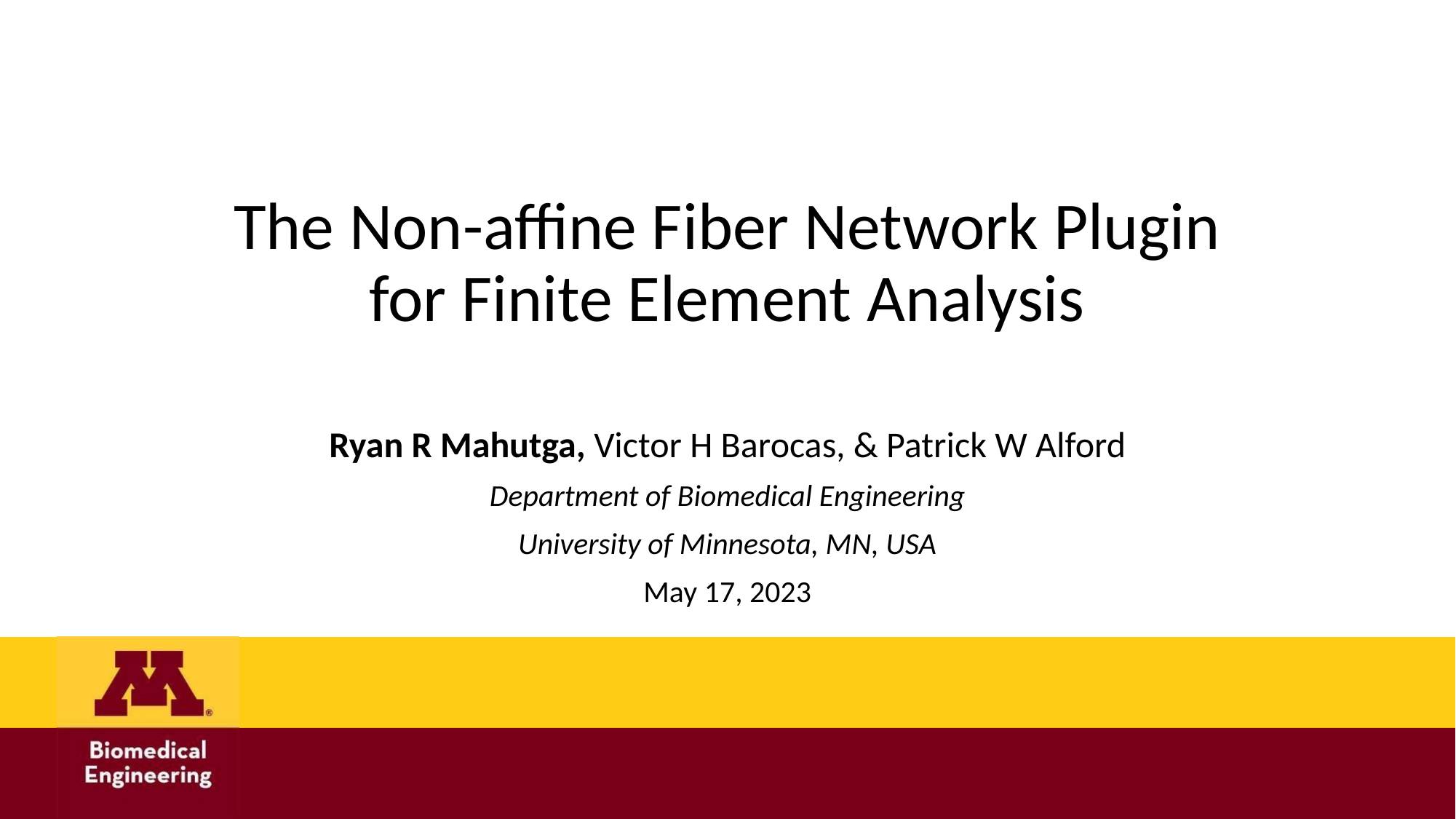

# The Non-affine Fiber Network Plugin for Finite Element Analysis

Ryan R Mahutga, Victor H Barocas, & Patrick W Alford
Department of Biomedical Engineering
University of Minnesota, MN, USA
May 17, 2023